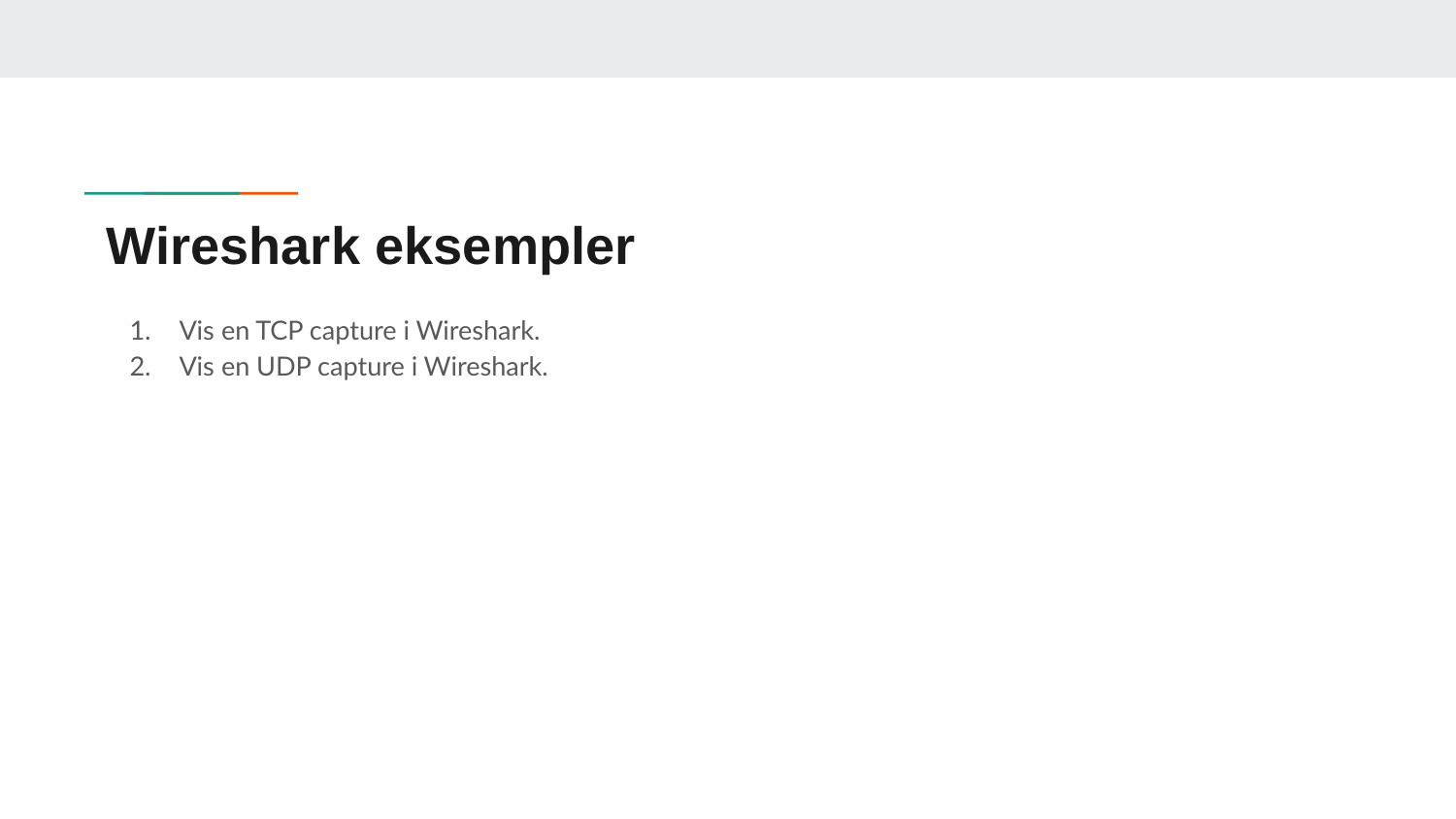

# Wireshark eksempler
Vis en TCP capture i Wireshark.
Vis en UDP capture i Wireshark.